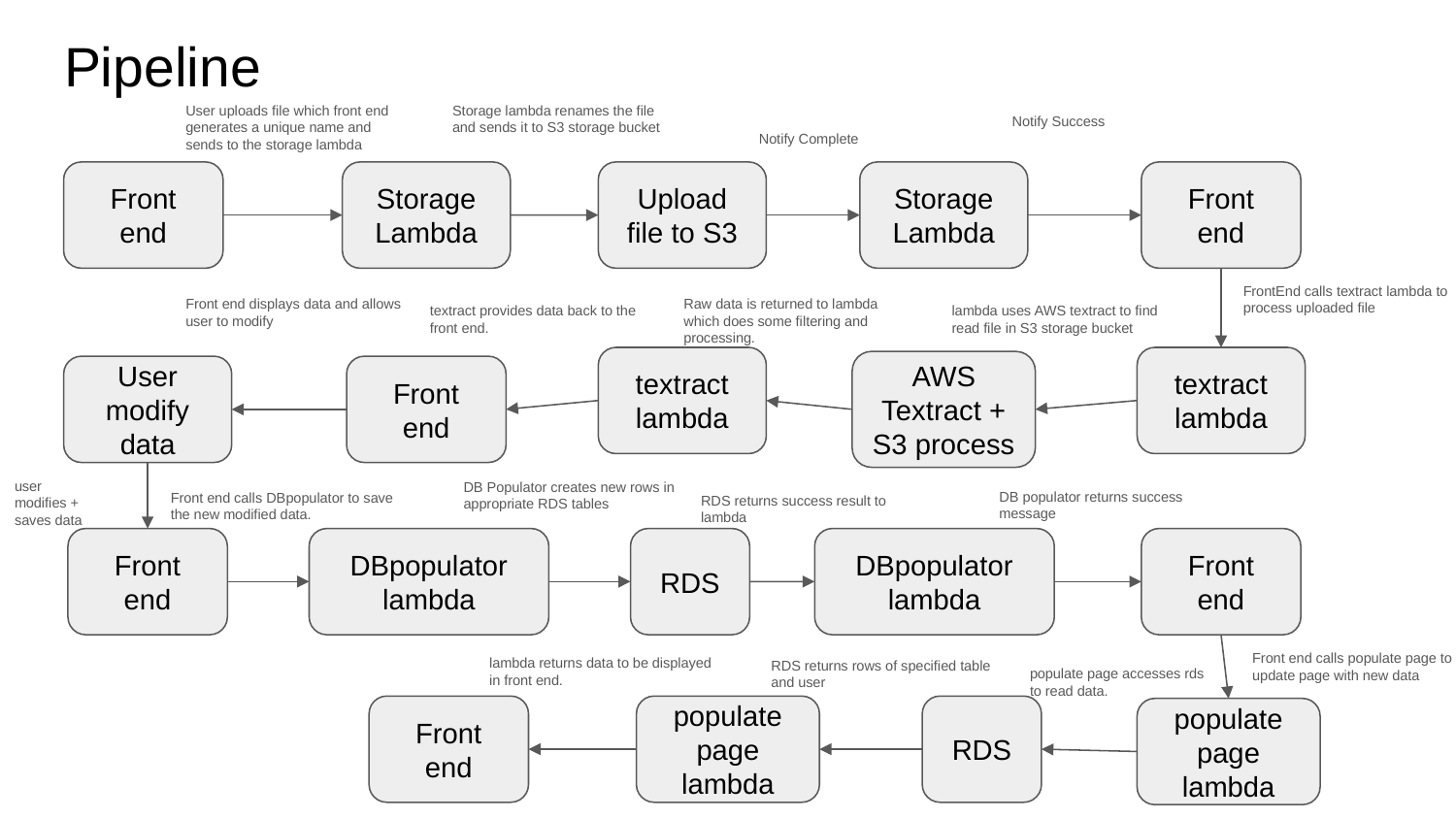

# Pipeline
User uploads file which front end generates a unique name and sends to the storage lambda
Storage lambda renames the file and sends it to S3 storage bucket
Notify Success
Notify Complete
Front end
Storage Lambda
Upload file to S3
Storage Lambda
Front end
FrontEnd calls textract lambda to process uploaded file
Front end displays data and allows user to modify
Raw data is returned to lambda which does some filtering and processing.
textract provides data back to the front end.
lambda uses AWS textract to find read file in S3 storage bucket
textract lambda
textract lambda
AWS Textract + S3 process
User modify data
Front end
user modifies + saves data
DB Populator creates new rows in appropriate RDS tables
DB populator returns success message
Front end calls DBpopulator to save the new modified data.
RDS returns success result to lambda
Front end
DBpopulator lambda
RDS
DBpopulator lambda
Front end
Front end calls populate page to update page with new data
lambda returns data to be displayed in front end.
RDS returns rows of specified table and user
populate page accesses rds to read data.
Front end
populate page lambda
RDS
populate page lambda